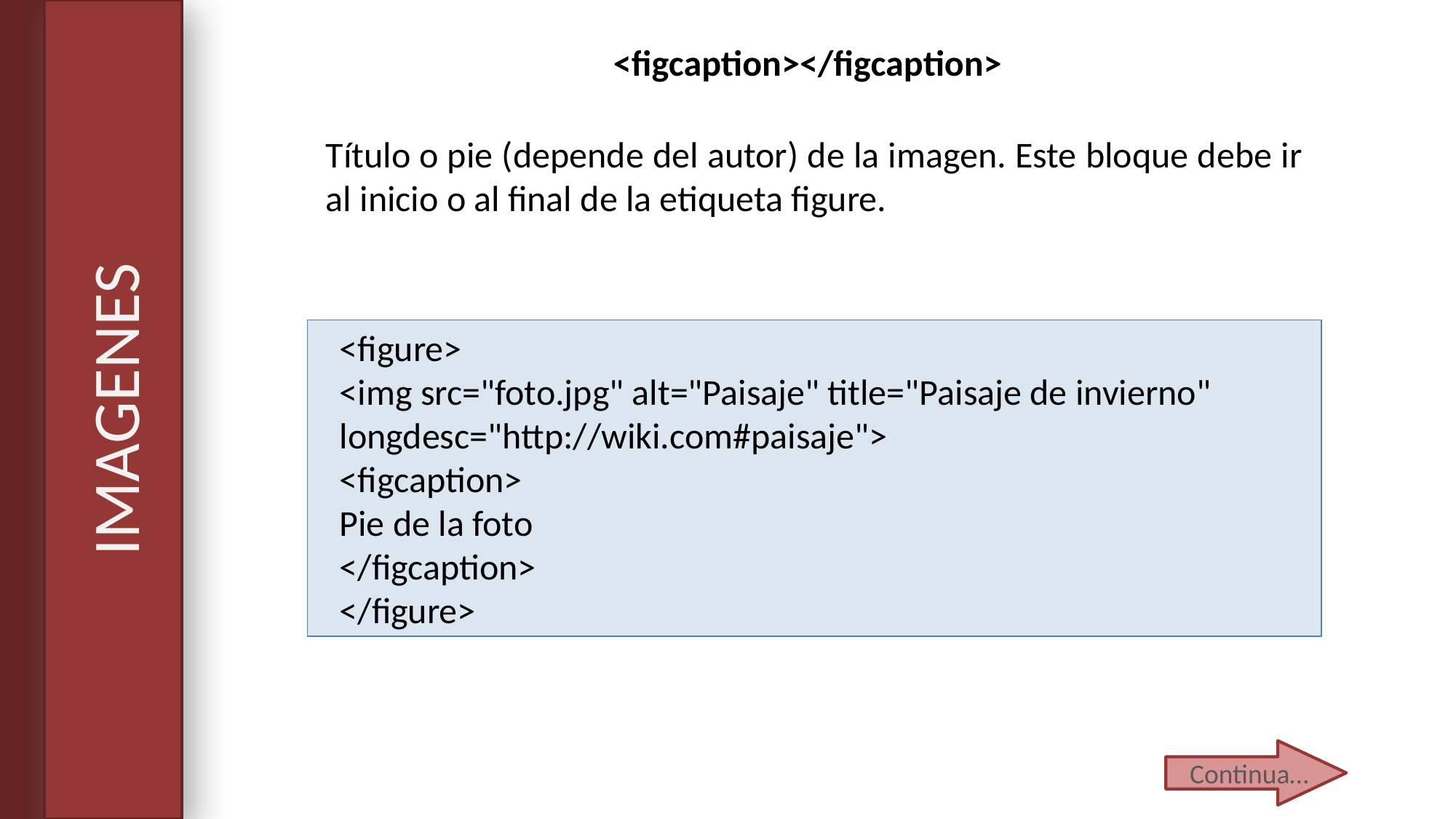

<figcaption></figcaption>
Título o pie (depende del autor) de la imagen. Este bloque debe ir al inicio o al final de la etiqueta figure.
<figure>
<img src="foto.jpg" alt="Paisaje" title="Paisaje de invierno"
longdesc="http://wiki.com#paisaje">
<figcaption>
Pie de la foto
</figcaption>
</figure>
# IMAGENES

Continua…